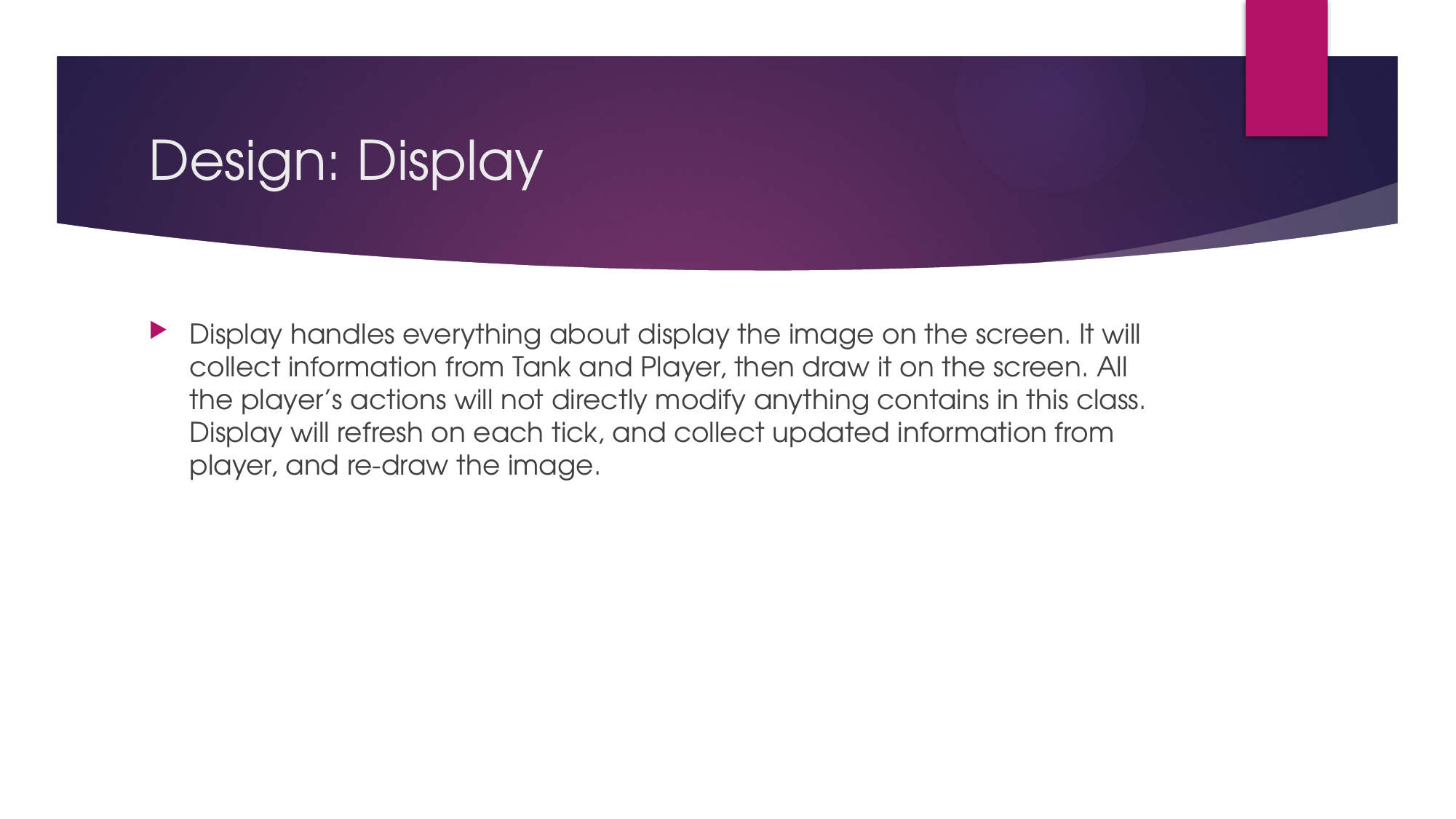

# Design: Display
Display handles everything about display the image on the screen. It will collect information from Tank and Player, then draw it on the screen. All the player’s actions will not directly modify anything contains in this class. Display will refresh on each tick, and collect updated information from player, and re-draw the image.